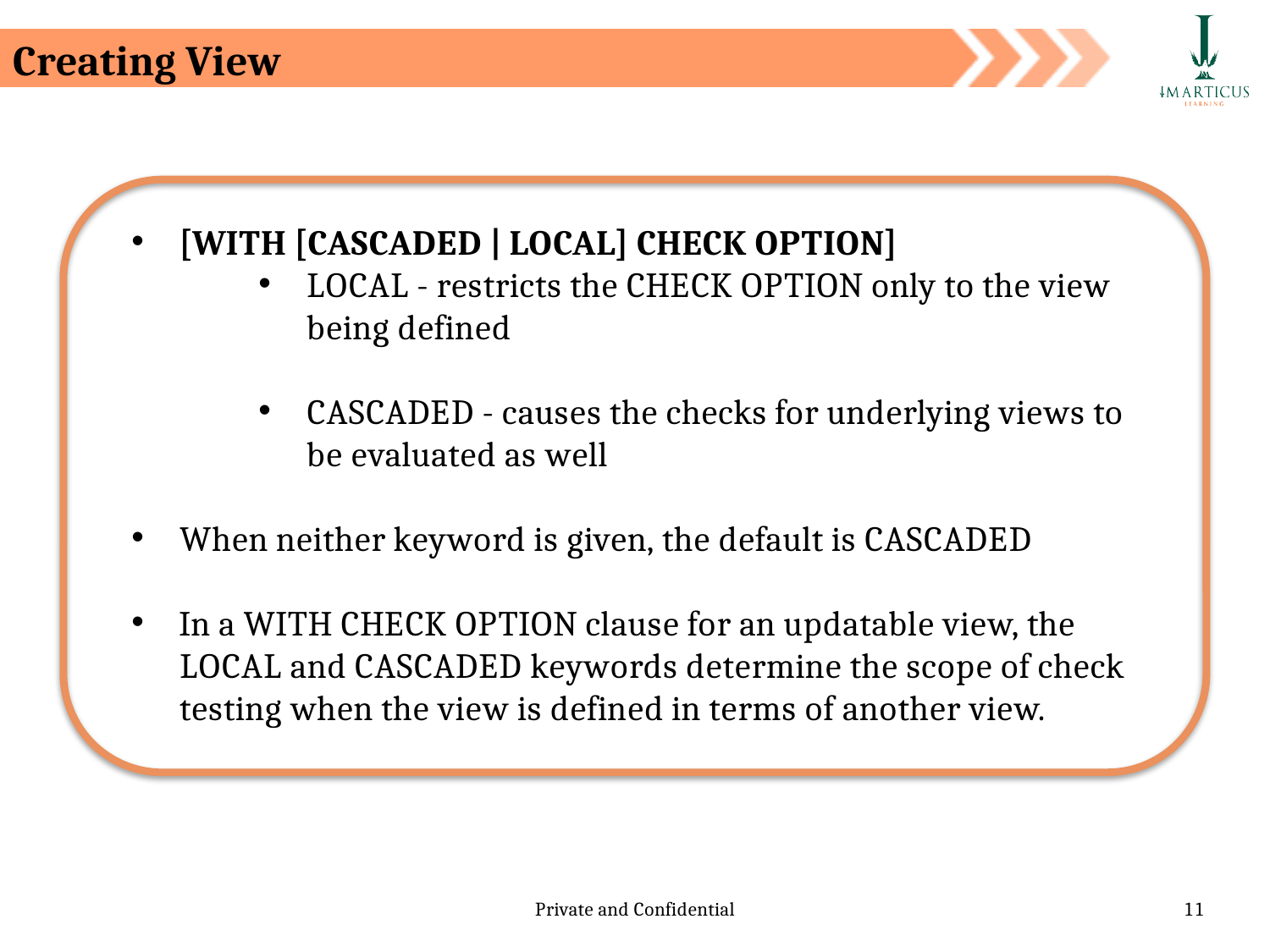

Creating View

[WITH [CASCADED | LOCAL] CHECK OPTION]
LOCAL - restricts the CHECK OPTION only to the view being defined

CASCADED - causes the checks for underlying views to be evaluated as well

When neither keyword is given, the default is CASCADED

In a WITH CHECK OPTION clause for an updatable view, the LOCAL and CASCADED keywords determine the scope of check testing when the view is defined in terms of another view.